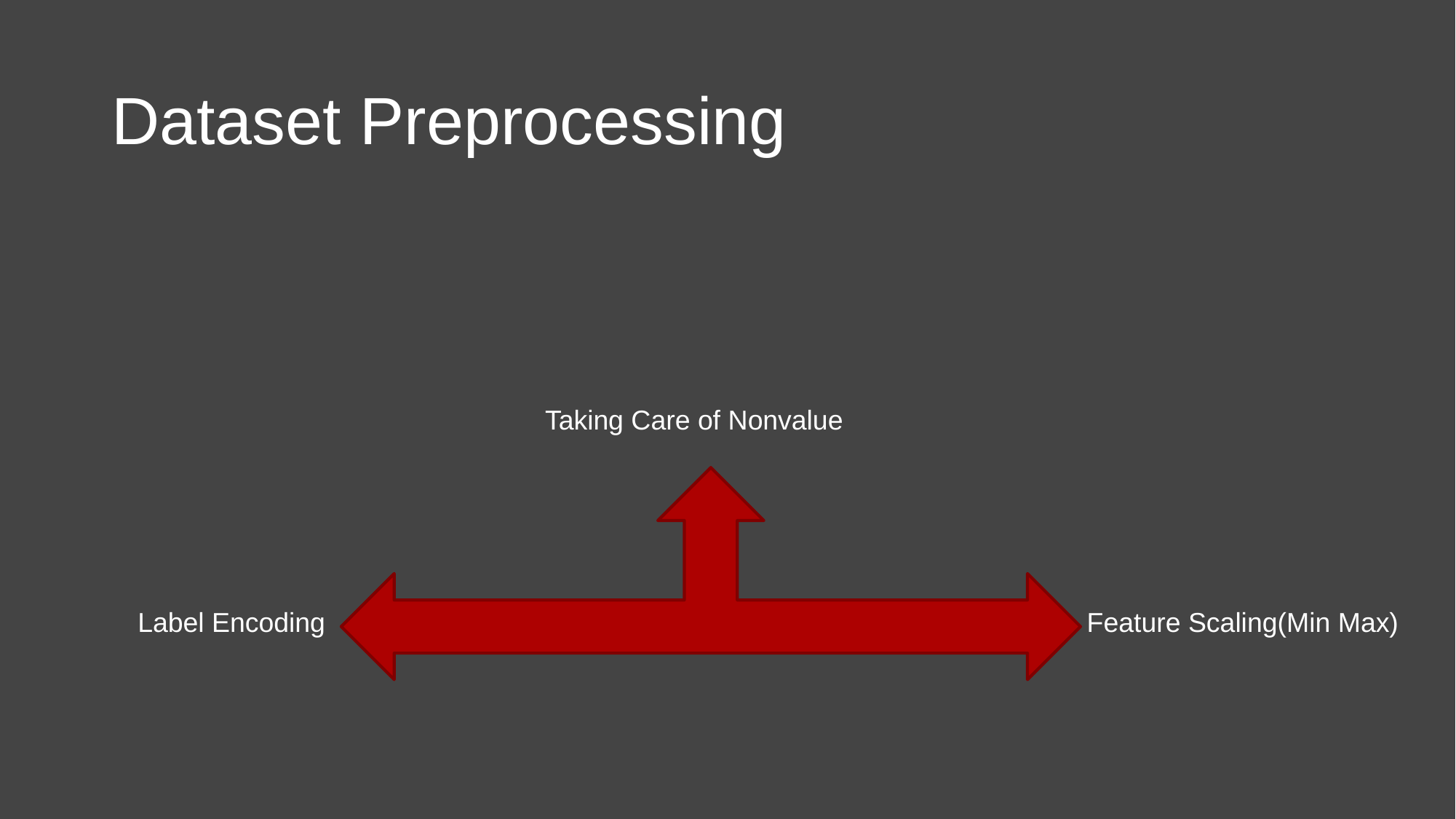

Dataset Preprocessing
Taking Care of Nonvalue

Label Encoding
Feature Scaling(Min Max)